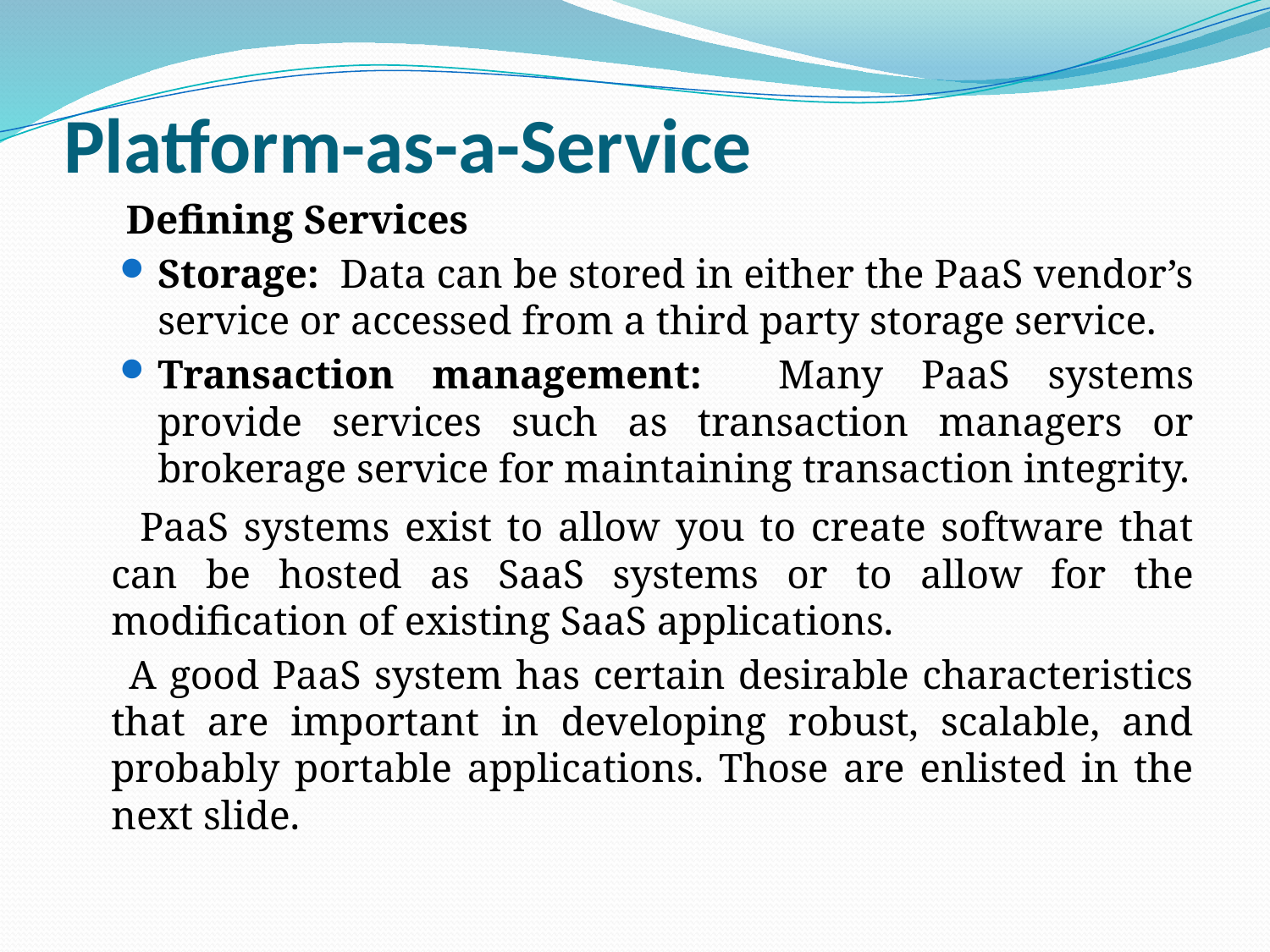

# Platform-as-a-Service
Defining Services
Storage:  Data can be stored in either the PaaS vendor’s service or accessed from a third party storage service.
Transaction management:  Many PaaS systems provide services such as transaction managers or brokerage service for maintaining transaction integrity.
    PaaS systems exist to allow you to create software that can be hosted as SaaS systems or to allow for the modification of existing SaaS applications.
    A good PaaS system has certain desirable characteristics that are important in developing robust, scalable, and probably portable applications. Those are enlisted in the next slide.